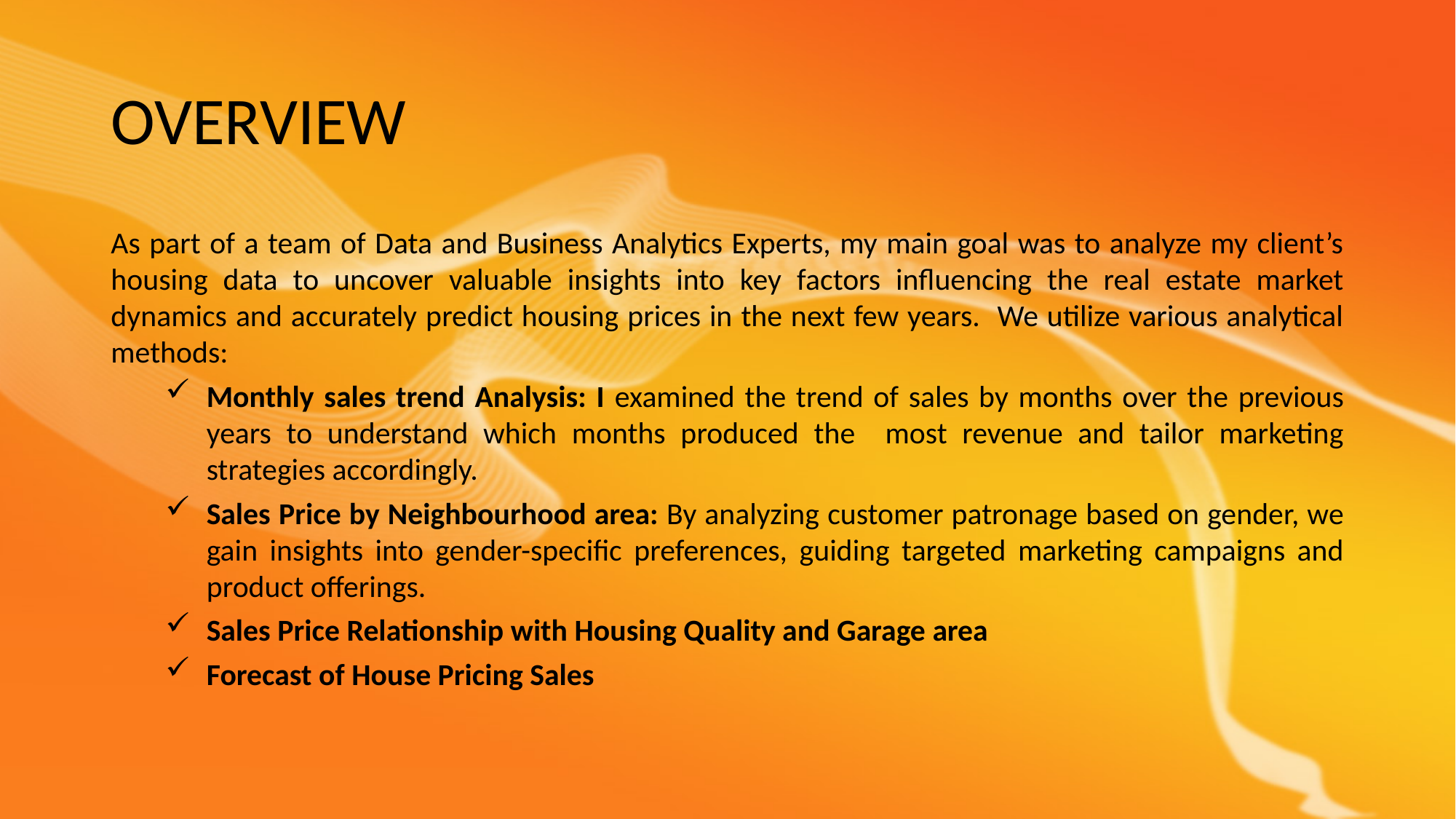

# OVERVIEW
As part of a team of Data and Business Analytics Experts, my main goal was to analyze my client’s housing data to uncover valuable insights into key factors influencing the real estate market dynamics and accurately predict housing prices in the next few years.  We utilize various analytical methods:
Monthly sales trend Analysis: I examined the trend of sales by months over the previous years to understand which months produced the  most revenue and tailor marketing strategies accordingly.
Sales Price by Neighbourhood area: By analyzing customer patronage based on gender, we gain insights into gender-specific preferences, guiding targeted marketing campaigns and product offerings.
Sales Price Relationship with Housing Quality and Garage area
Forecast of House Pricing Sales